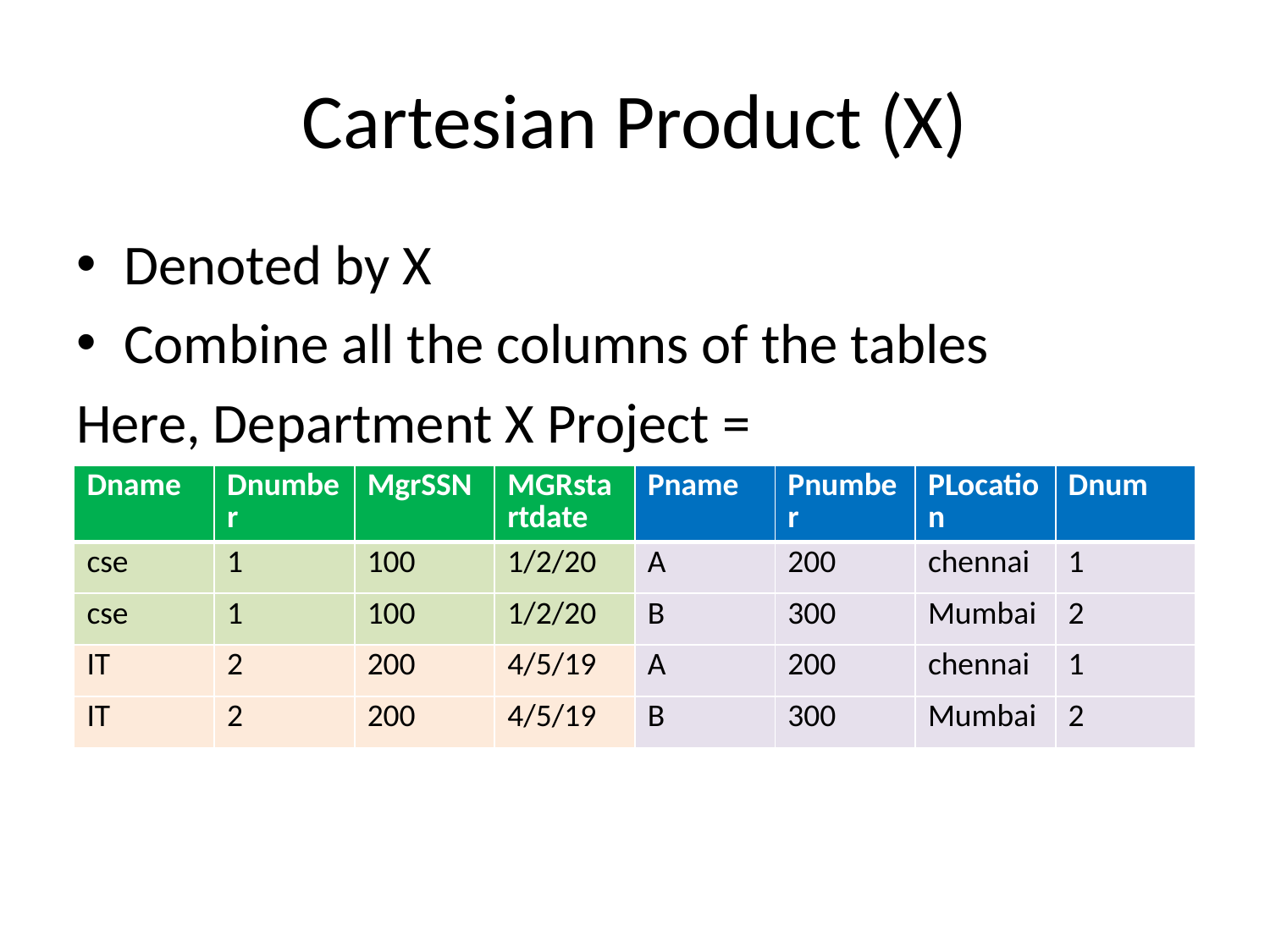

# Cartesian Product (X)
Denoted by X
Combine all the columns of the tables
Here, Department X Project =

| Dname | Dnumber | MgrSSN | MGRstartdate | Pname | Pnumber | PLocation | Dnum |
| --- | --- | --- | --- | --- | --- | --- | --- |
| cse | 1 | 100 | 1/2/20 | A | 200 | chennai | 1 |
| cse | 1 | 100 | 1/2/20 | B | 300 | Mumbai | 2 |
| IT | 2 | 200 | 4/5/19 | A | 200 | chennai | 1 |
| IT | 2 | 200 | 4/5/19 | B | 300 | Mumbai | 2 |